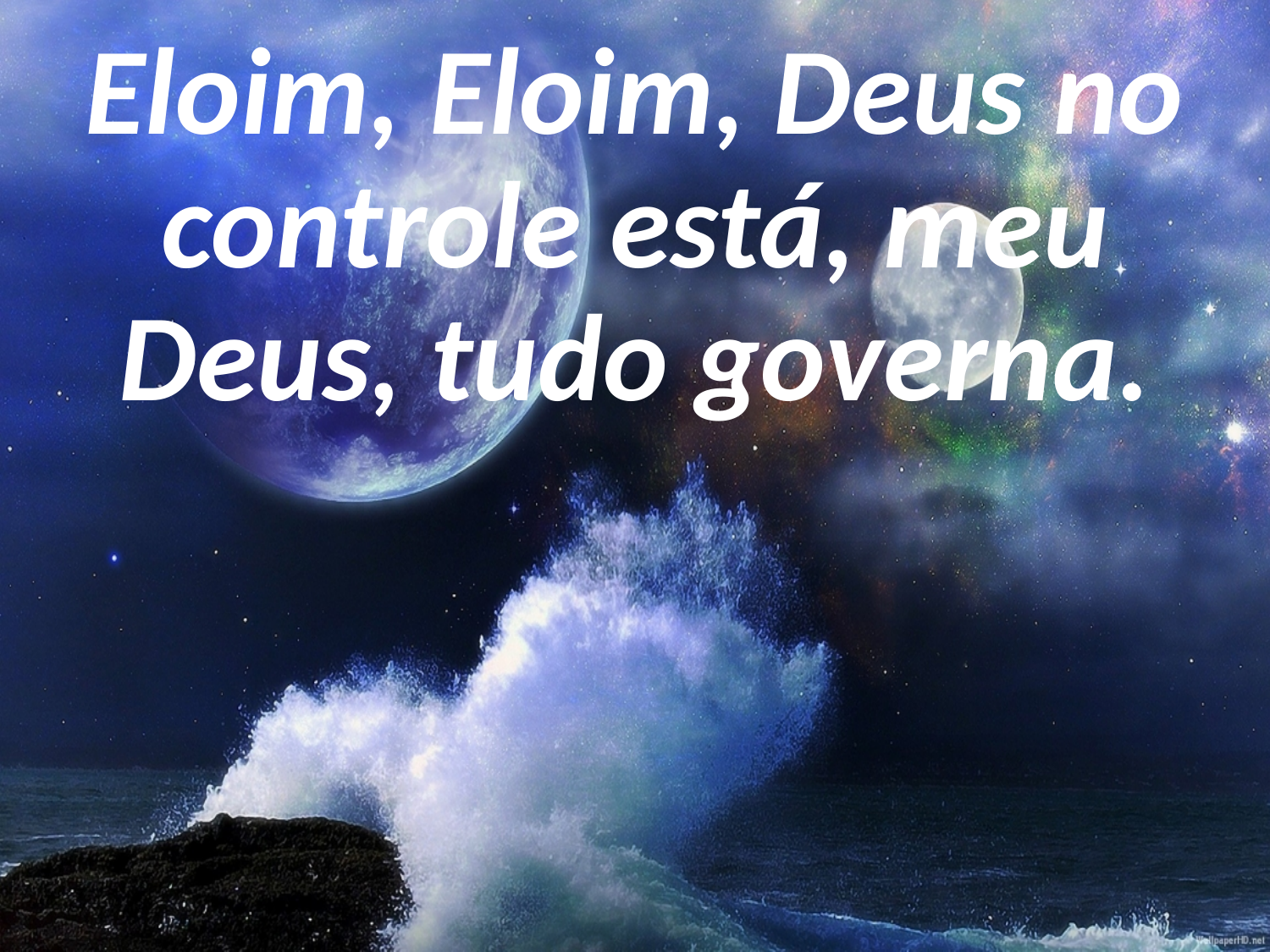

Eloim, Eloim, Deus no controle está, meu Deus, tudo governa.